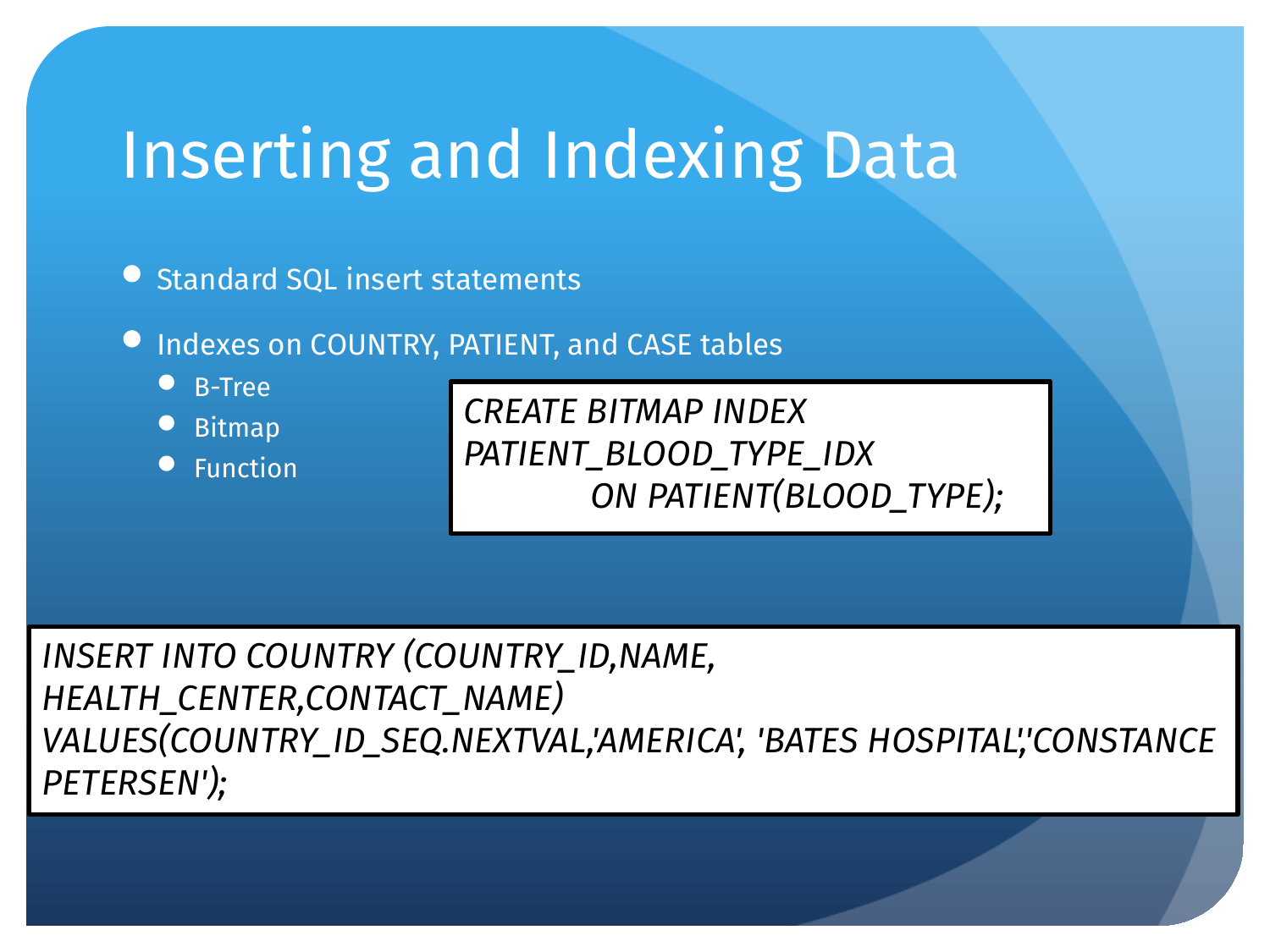

# Inserting and Indexing Data
Standard SQL insert statements
Indexes on COUNTRY, PATIENT, and CASE tables
B-Tree
Bitmap
Function

CREATE BITMAP INDEX PATIENT_BLOOD_TYPE_IDX
	ON PATIENT(BLOOD_TYPE);

INSERT INTO COUNTRY (COUNTRY_ID,NAME, HEALTH_CENTER,CONTACT_NAME) VALUES(COUNTRY_ID_SEQ.NEXTVAL,'AMERICA', 'BATES HOSPITAL','CONSTANCE PETERSEN');